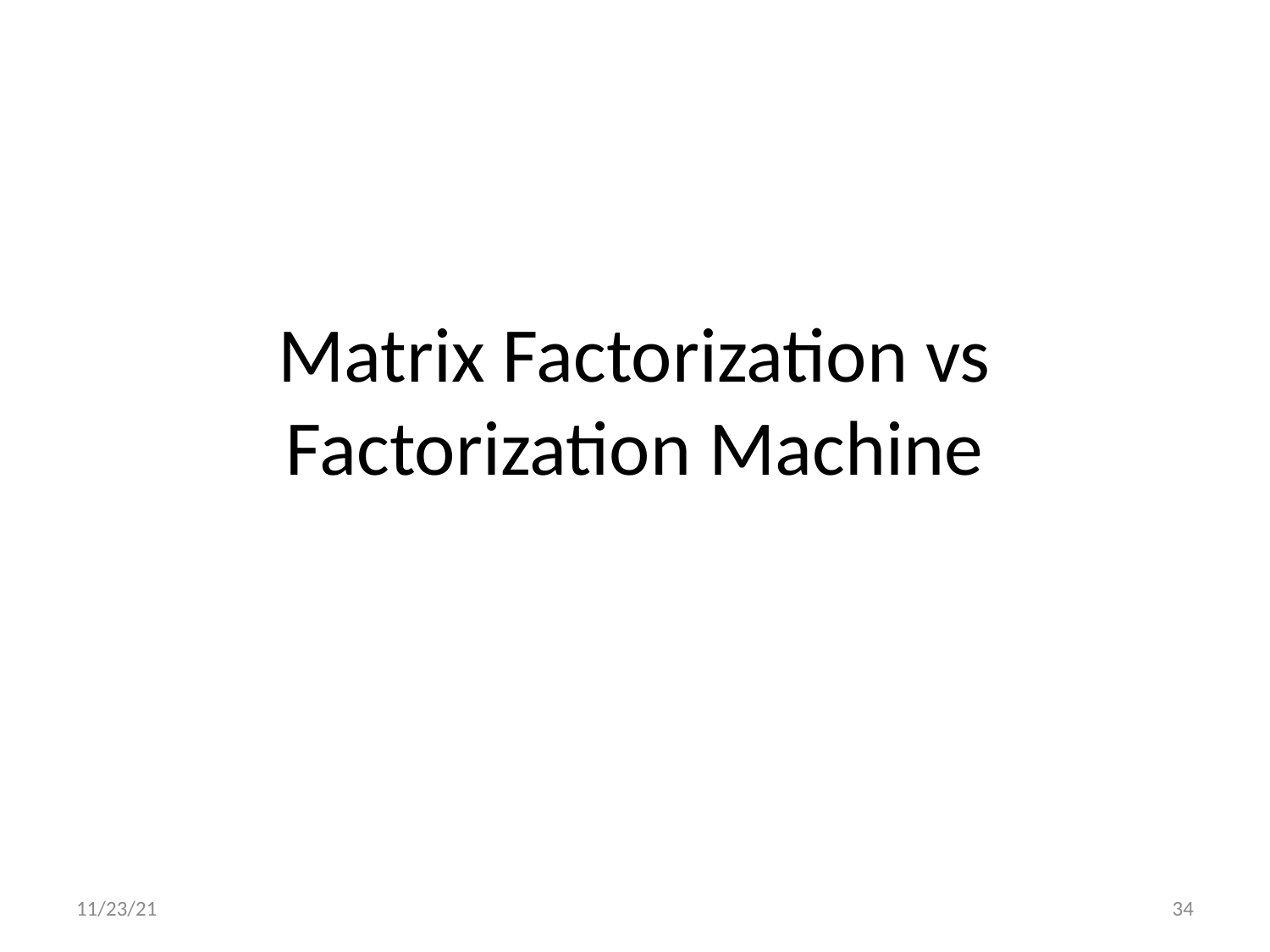

# Matrix Factorization vs Factorization Machine

11/23/21
34